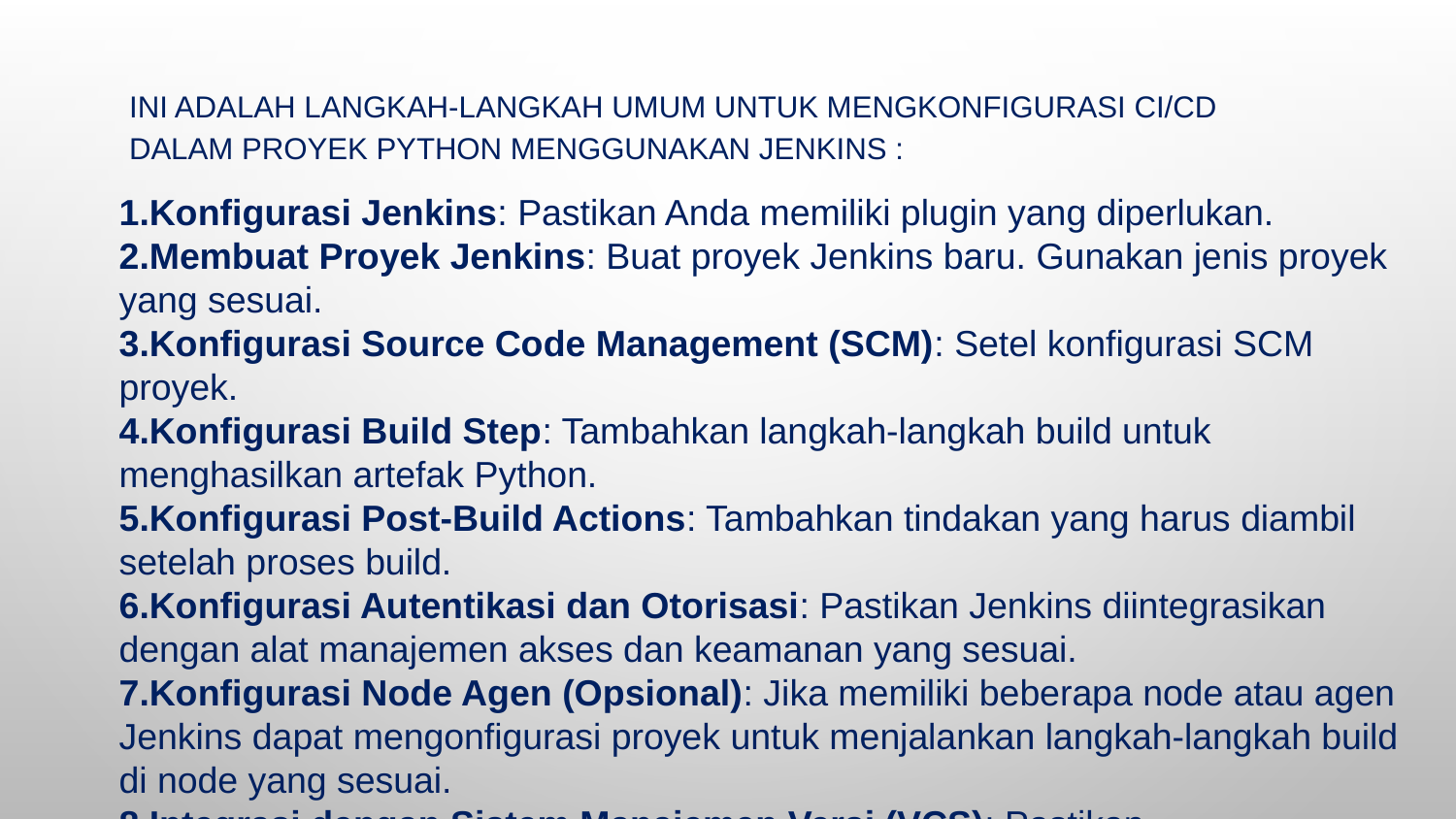

Ini adalah langkah-langkah umum untuk mengkonfigurasi CI/CD dalam proyek Python menggunakan Jenkins :
Konfigurasi Jenkins: Pastikan Anda memiliki plugin yang diperlukan.
Membuat Proyek Jenkins: Buat proyek Jenkins baru. Gunakan jenis proyek yang sesuai.
Konfigurasi Source Code Management (SCM): Setel konfigurasi SCM proyek.
Konfigurasi Build Step: Tambahkan langkah-langkah build untuk menghasilkan artefak Python.
Konfigurasi Post-Build Actions: Tambahkan tindakan yang harus diambil setelah proses build.
Konfigurasi Autentikasi dan Otorisasi: Pastikan Jenkins diintegrasikan dengan alat manajemen akses dan keamanan yang sesuai.
Konfigurasi Node Agen (Opsional): Jika memiliki beberapa node atau agen Jenkins dapat mengonfigurasi proyek untuk menjalankan langkah-langkah build di node yang sesuai.
Integrasi dengan Sistem Manajemen Versi (VCS): Pastikan mengintegrasikan Jenkins dengan sistem manajemen  (seperti Git).
Konfigurasi Notifikasi (Opsional): Atur notifikasi untuk mendapatkan laporan tentang hasil build, seperti email, pesan Slack, atau pemberitahuan lainnya.
Uji dan Validasi Konfigurasi: Sebelum mengimplementasikan CI/CD ke dalam proyek Python, pastikan konfigurasi Jenkins bekerja dengan baik.
Implementasi Continous Deployment (Opsional):Jika juga ingin mengotomatisasi proses implementasi dapat mengintegrasikan alat-alat seperti Ansible, Docker, Kubernetes, atau alat lain.